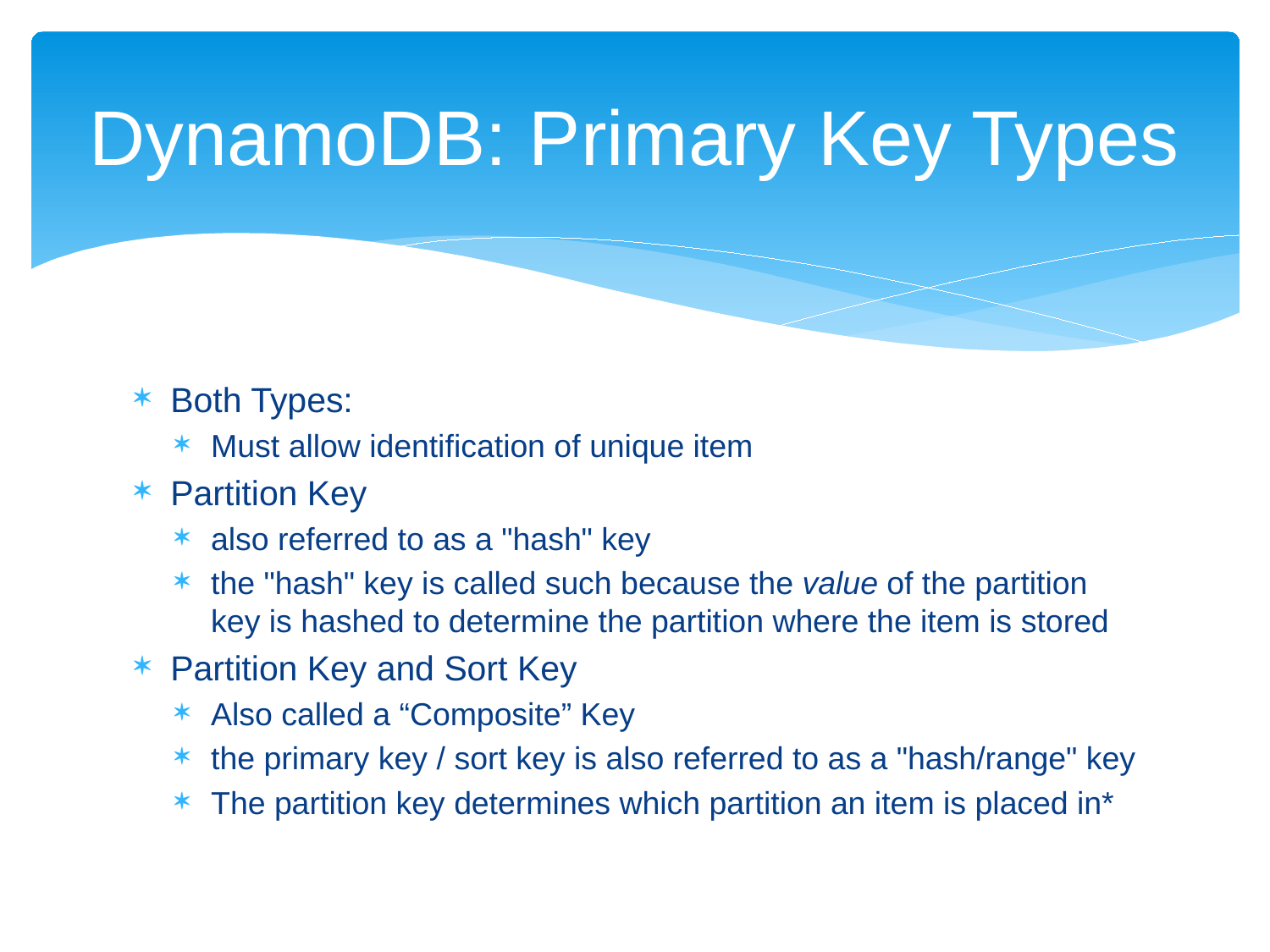

# DynamoDB: Primary Key Types
Both Types:
Must allow identification of unique item
Partition Key
also referred to as a "hash" key
the "hash" key is called such because the value of the partition key is hashed to determine the partition where the item is stored
Partition Key and Sort Key
Also called a “Composite” Key
the primary key / sort key is also referred to as a "hash/range" key
The partition key determines which partition an item is placed in*